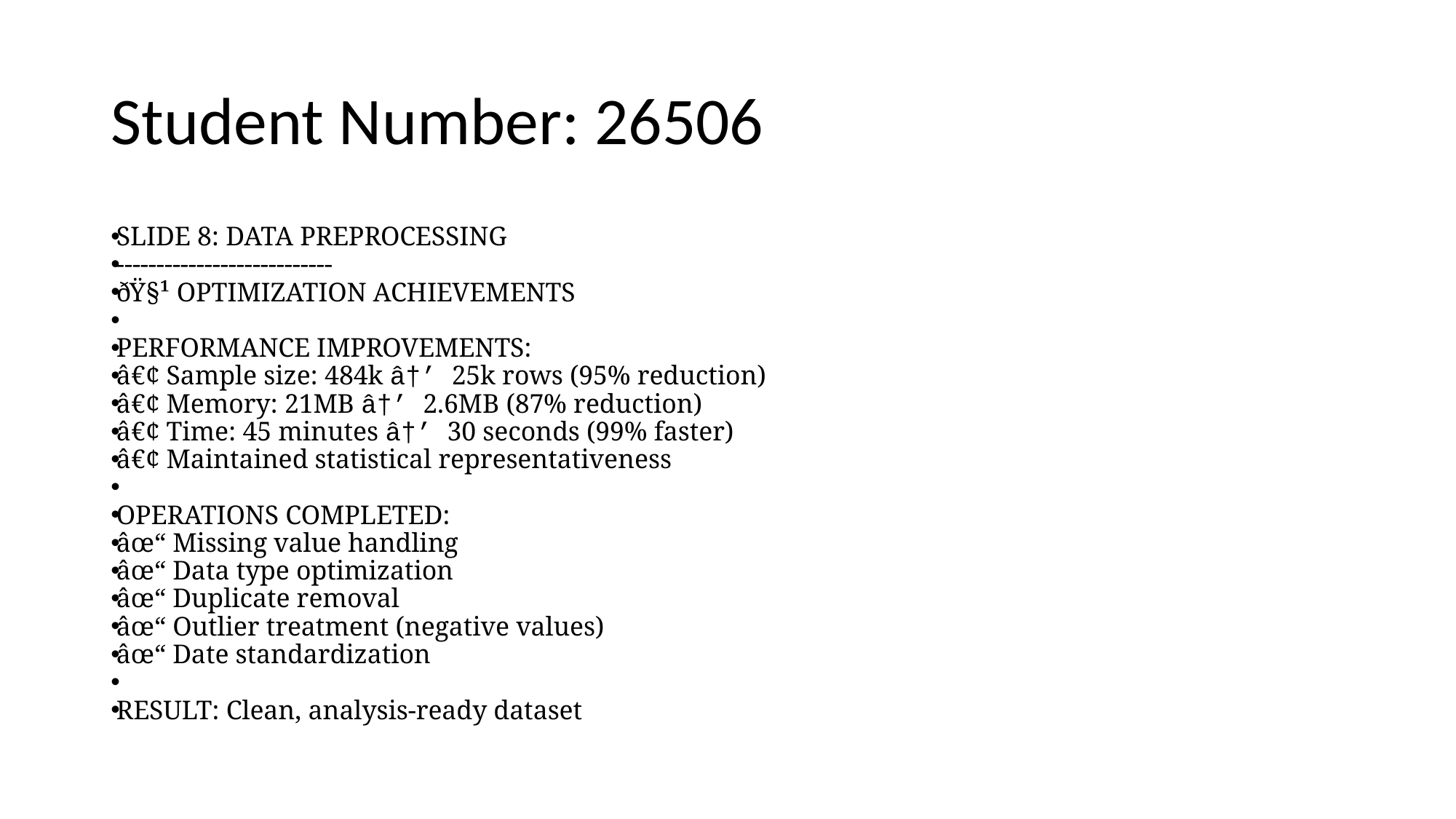

# Student Number: 26506
SLIDE 8: DATA PREPROCESSING
---------------------------
ðŸ§¹ OPTIMIZATION ACHIEVEMENTS

PERFORMANCE IMPROVEMENTS:
â€¢ Sample size: 484k â†’ 25k rows (95% reduction)
â€¢ Memory: 21MB â†’ 2.6MB (87% reduction)
â€¢ Time: 45 minutes â†’ 30 seconds (99% faster)
â€¢ Maintained statistical representativeness

OPERATIONS COMPLETED:
âœ“ Missing value handling
âœ“ Data type optimization
âœ“ Duplicate removal
âœ“ Outlier treatment (negative values)
âœ“ Date standardization

RESULT: Clean, analysis-ready dataset